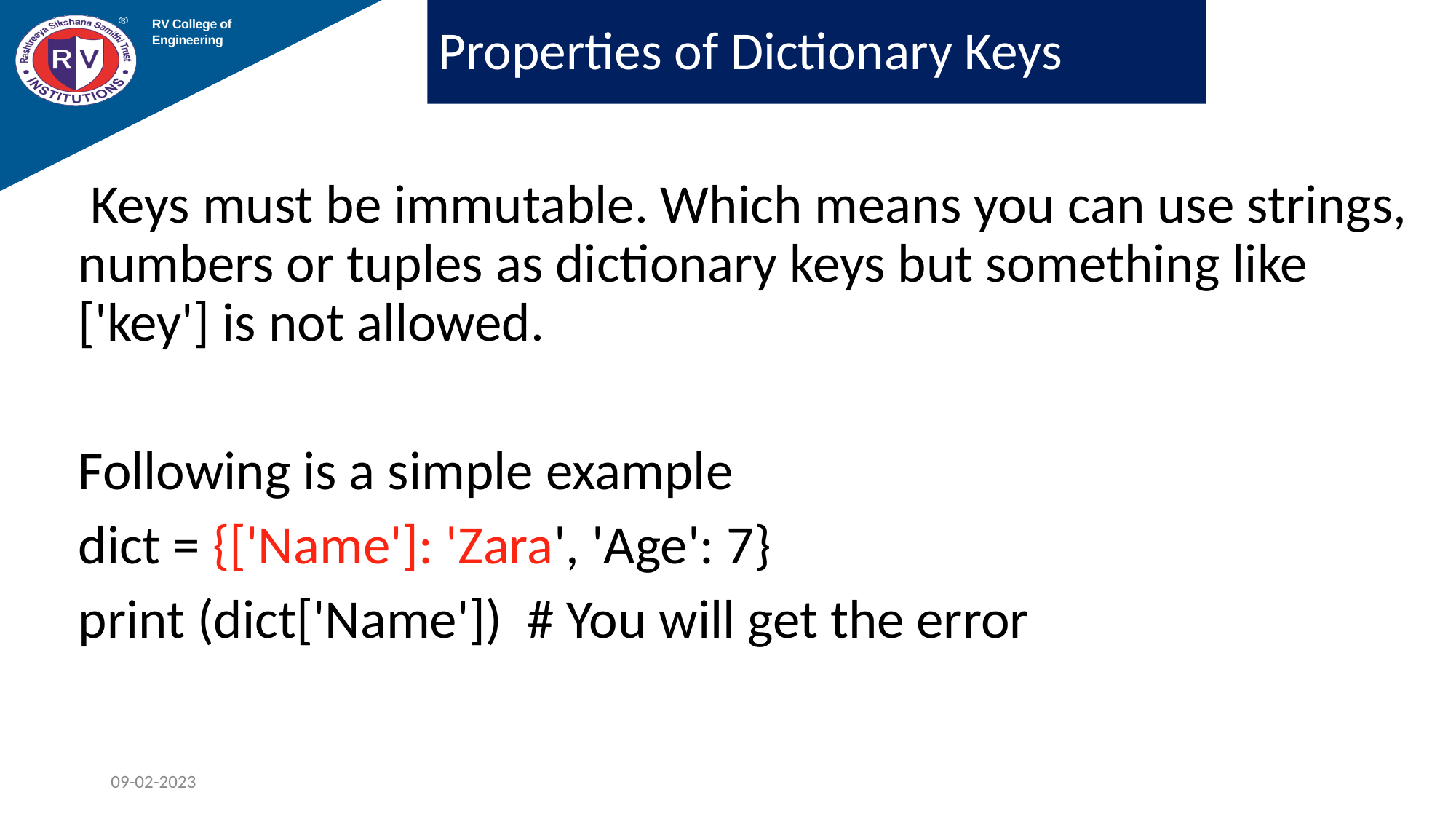

RV College of
Engineering
# Properties of Dictionary Keys
 Keys must be immutable. Which means you can use strings, numbers or tuples as dictionary keys but something like ['key'] is not allowed.

Following is a simple example
dict = {['Name']: 'Zara', 'Age': 7}
print (dict['Name'])  # You will get the error

09-02-2023
Prof Somesh Nandi, Dept. of AIML
62